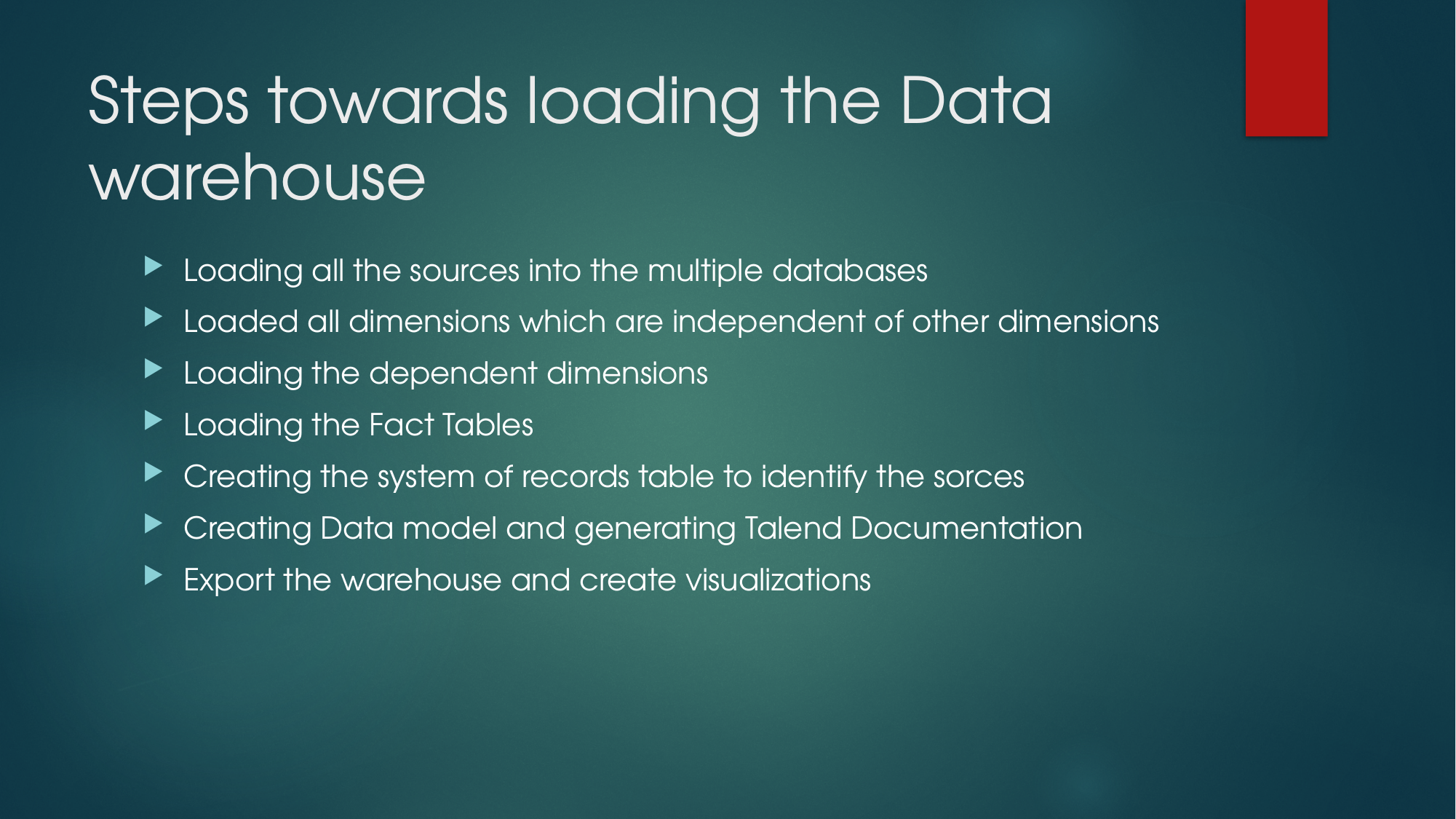

# Steps towards loading the Data warehouse
Loading all the sources into the multiple databases
Loaded all dimensions which are independent of other dimensions
Loading the dependent dimensions
Loading the Fact Tables
Creating the system of records table to identify the sorces
Creating Data model and generating Talend Documentation
Export the warehouse and create visualizations